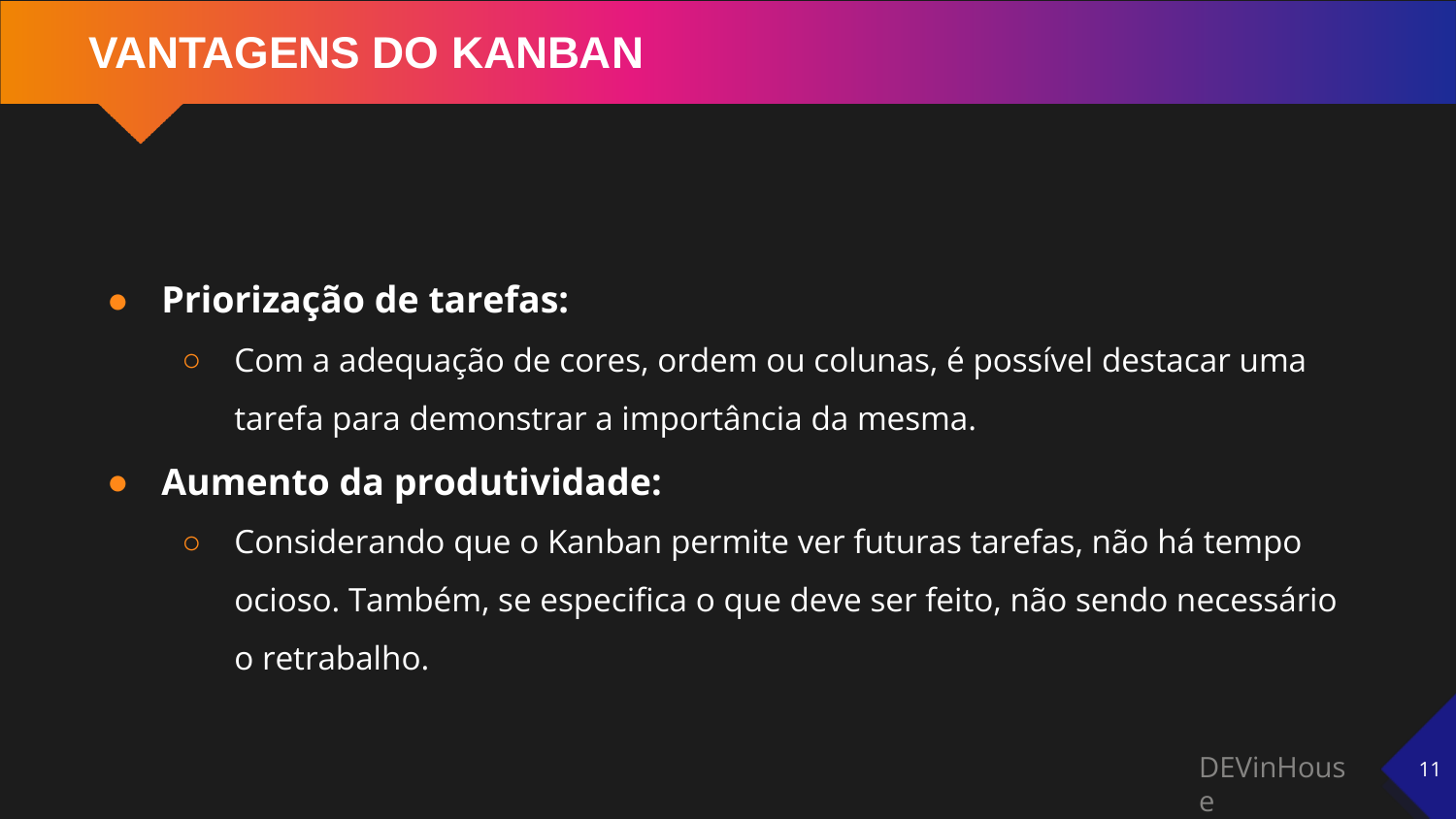

# VANTAGENS DO KANBAN
Priorização de tarefas:
Com a adequação de cores, ordem ou colunas, é possível destacar uma tarefa para demonstrar a importância da mesma.
Aumento da produtividade:
Considerando que o Kanban permite ver futuras tarefas, não há tempo ocioso. Também, se especifica o que deve ser feito, não sendo necessário o retrabalho.
11